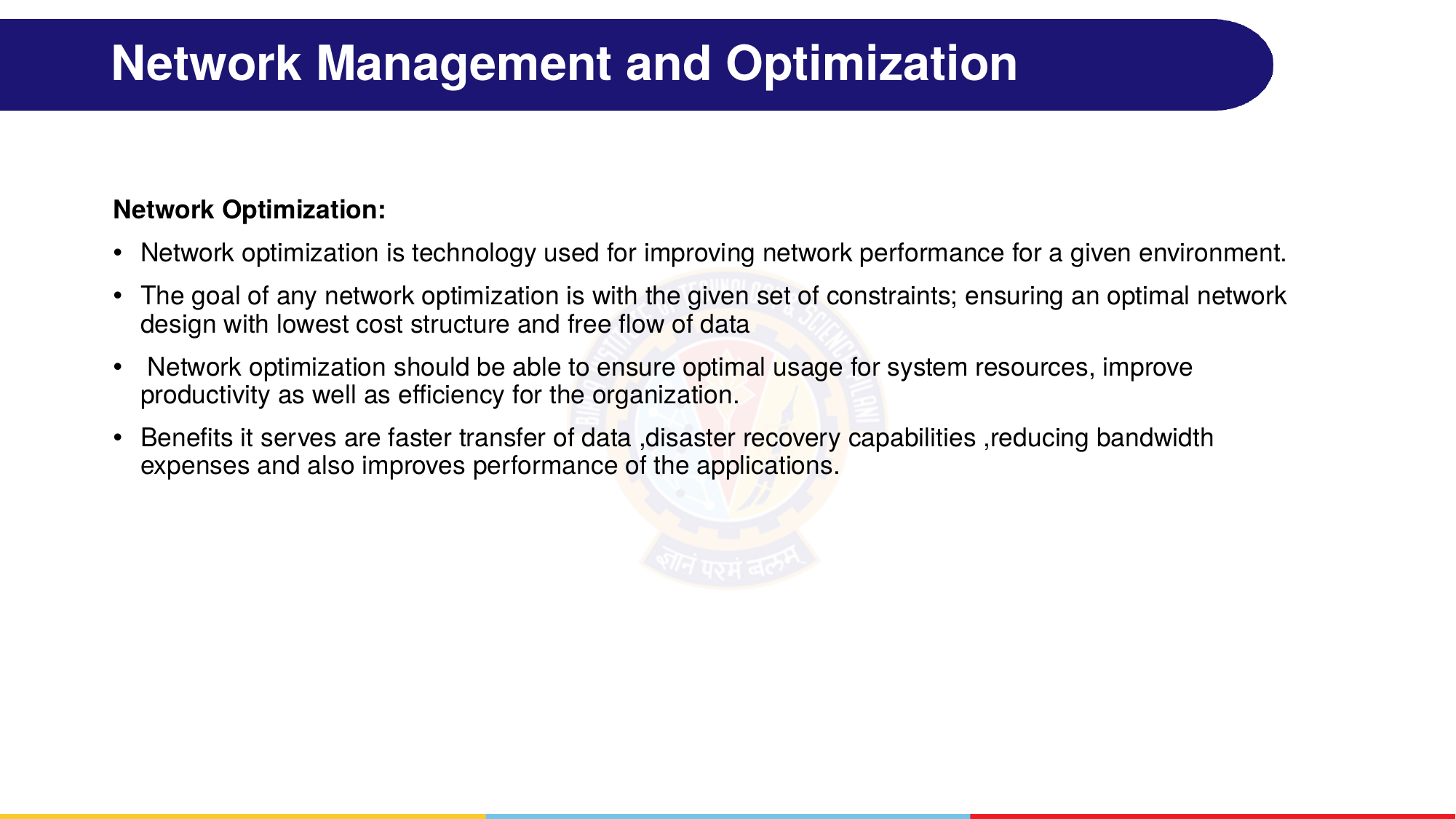

# Network Management and Optimization
Network Optimization:
Network optimization is technology used for improving network performance for a given environment.
The goal of any network optimization is with the given set of constraints; ensuring an optimal network design with lowest cost structure and free flow of data
 Network optimization should be able to ensure optimal usage for system resources, improve productivity as well as efficiency for the organization.
Benefits it serves are faster transfer of data ,disaster recovery capabilities ,reducing bandwidth expenses and also improves performance of the applications.